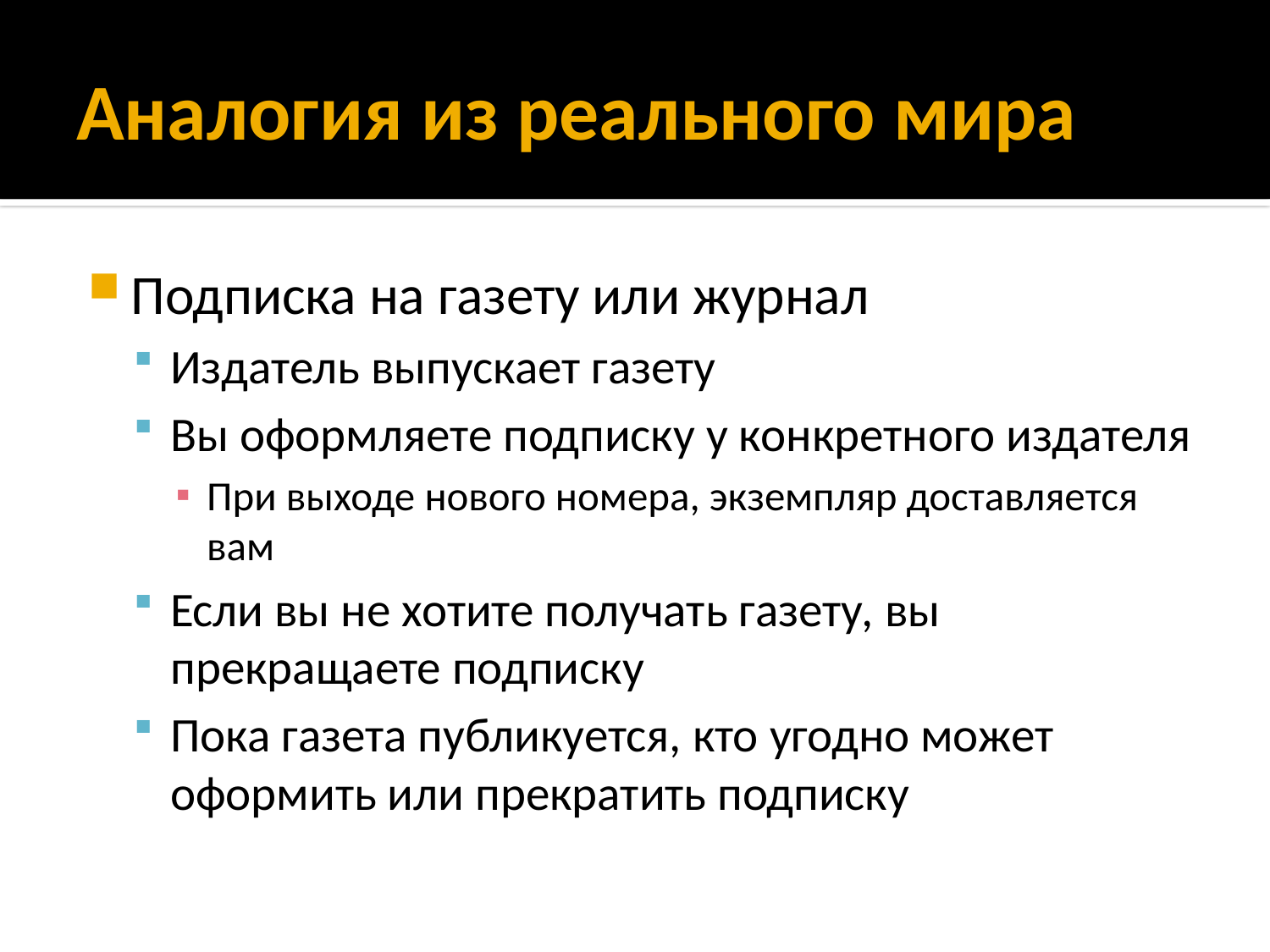

# Аналогия из реального мира
Подписка на газету или журнал
Издатель выпускает газету
Вы оформляете подписку у конкретного издателя
При выходе нового номера, экземпляр доставляется вам
Если вы не хотите получать газету, вы прекращаете подписку
Пока газета публикуется, кто угодно может оформить или прекратить подписку